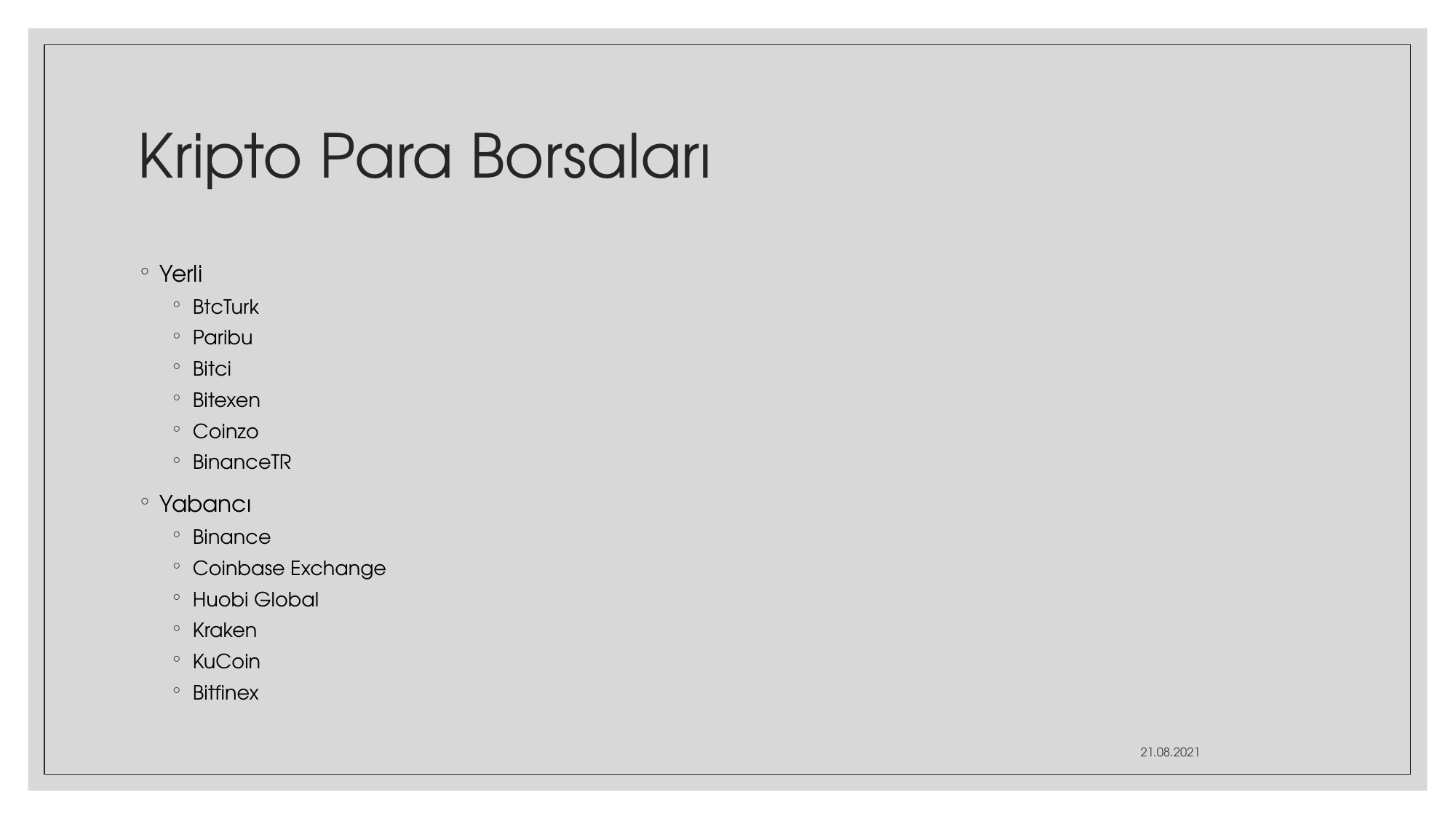

# Kripto Para Borsaları
Yerli
BtcTurk
Paribu
Bitci
Bitexen
Coinzo
BinanceTR
Yabancı
Binance
Coinbase Exchange
Huobi Global
Kraken
KuCoin
Bitfinex
21.08.2021